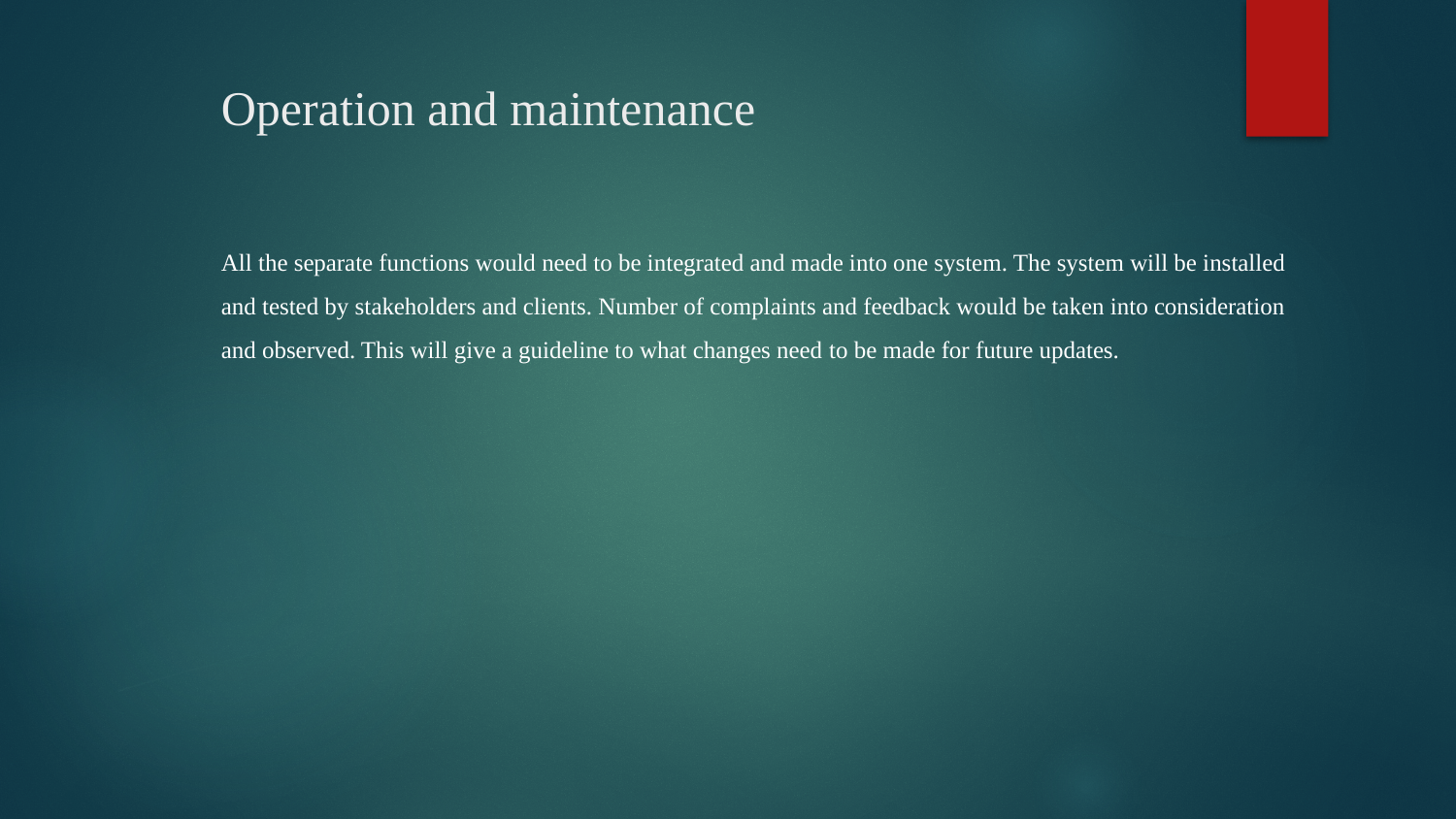

# Operation and maintenance
All the separate functions would need to be integrated and made into one system. The system will be installed and tested by stakeholders and clients. Number of complaints and feedback would be taken into consideration and observed. This will give a guideline to what changes need to be made for future updates.